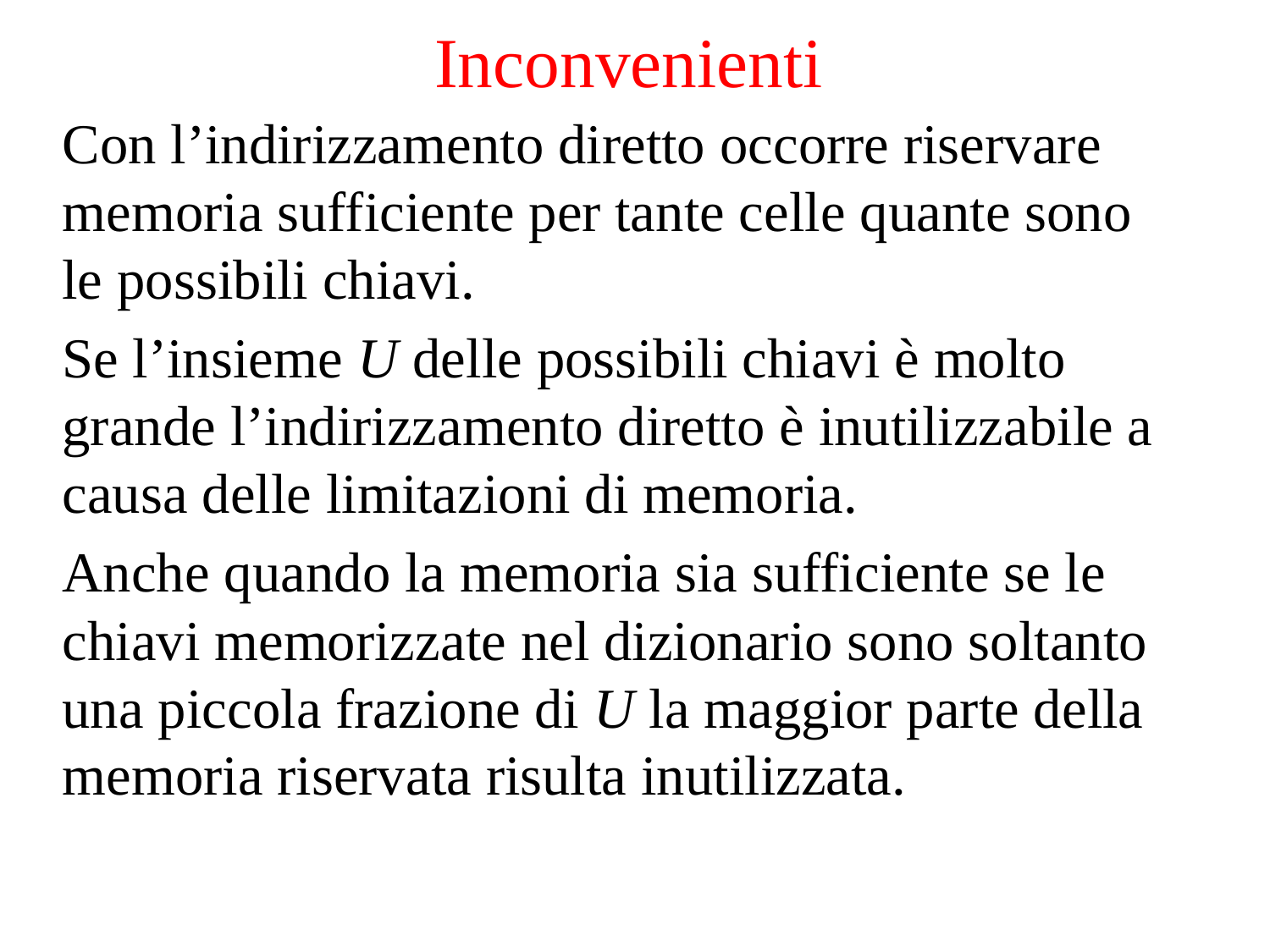

Inconvenienti
Con l’indirizzamento diretto occorre riservare memoria sufficiente per tante celle quante sono le possibili chiavi.
Se l’insieme U delle possibili chiavi è molto grande l’indirizzamento diretto è inutilizzabile a causa delle limitazioni di memoria.
Anche quando la memoria sia sufficiente se le chiavi memorizzate nel dizionario sono soltanto una piccola frazione di U la maggior parte della memoria riservata risulta inutilizzata.